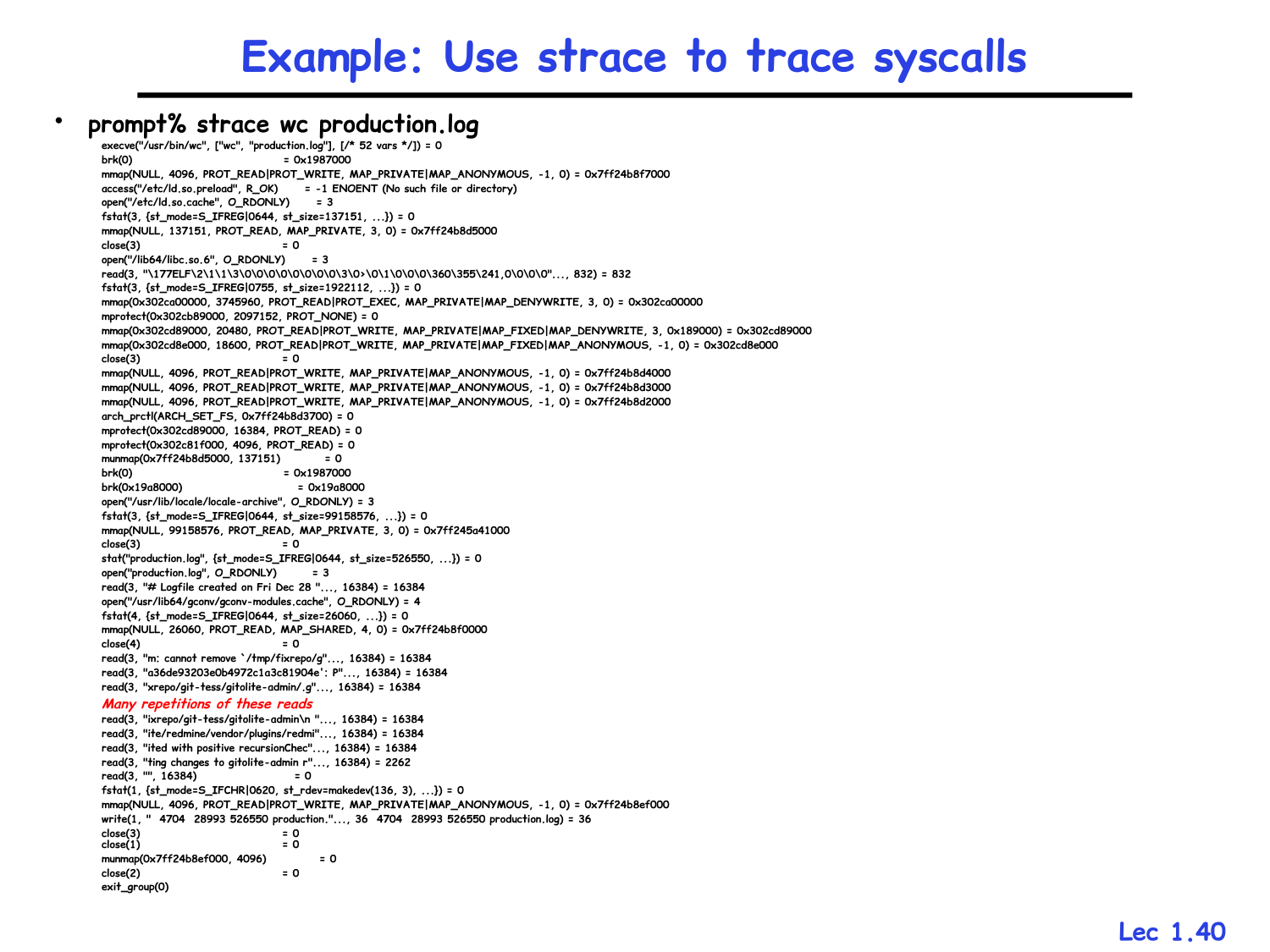

# Example: Use strace to trace syscalls
prompt% strace wc production.log
execve("/usr/bin/wc", ["wc", "production.log"], [/* 52 vars */]) = 0
brk(0)                                  = 0x1987000
mmap(NULL, 4096, PROT_READ|PROT_WRITE, MAP_PRIVATE|MAP_ANONYMOUS, -1, 0) = 0x7ff24b8f7000
access("/etc/ld.so.preload", R_OK)      = -1 ENOENT (No such file or directory)
open("/etc/ld.so.cache", O_RDONLY)      = 3
fstat(3, {st_mode=S_IFREG|0644, st_size=137151, ...}) = 0
mmap(NULL, 137151, PROT_READ, MAP_PRIVATE, 3, 0) = 0x7ff24b8d5000
close(3)                                = 0
open("/lib64/libc.so.6", O_RDONLY)      = 3
read(3, "\177ELF\2\1\1\3\0\0\0\0\0\0\0\0\3\0>\0\1\0\0\0\360\355\241,0\0\0\0"..., 832) = 832
fstat(3, {st_mode=S_IFREG|0755, st_size=1922112, ...}) = 0
mmap(0x302ca00000, 3745960, PROT_READ|PROT_EXEC, MAP_PRIVATE|MAP_DENYWRITE, 3, 0) = 0x302ca00000
mprotect(0x302cb89000, 2097152, PROT_NONE) = 0
mmap(0x302cd89000, 20480, PROT_READ|PROT_WRITE, MAP_PRIVATE|MAP_FIXED|MAP_DENYWRITE, 3, 0x189000) = 0x302cd89000
mmap(0x302cd8e000, 18600, PROT_READ|PROT_WRITE, MAP_PRIVATE|MAP_FIXED|MAP_ANONYMOUS, -1, 0) = 0x302cd8e000
close(3)                                = 0
mmap(NULL, 4096, PROT_READ|PROT_WRITE, MAP_PRIVATE|MAP_ANONYMOUS, -1, 0) = 0x7ff24b8d4000
mmap(NULL, 4096, PROT_READ|PROT_WRITE, MAP_PRIVATE|MAP_ANONYMOUS, -1, 0) = 0x7ff24b8d3000
mmap(NULL, 4096, PROT_READ|PROT_WRITE, MAP_PRIVATE|MAP_ANONYMOUS, -1, 0) = 0x7ff24b8d2000
arch_prctl(ARCH_SET_FS, 0x7ff24b8d3700) = 0
mprotect(0x302cd89000, 16384, PROT_READ) = 0
mprotect(0x302c81f000, 4096, PROT_READ) = 0
munmap(0x7ff24b8d5000, 137151)          = 0
brk(0)                                  = 0x1987000
brk(0x19a8000)                          = 0x19a8000
open("/usr/lib/locale/locale-archive", O_RDONLY) = 3
fstat(3, {st_mode=S_IFREG|0644, st_size=99158576, ...}) = 0
mmap(NULL, 99158576, PROT_READ, MAP_PRIVATE, 3, 0) = 0x7ff245a41000
close(3)                                = 0
stat("production.log", {st_mode=S_IFREG|0644, st_size=526550, ...}) = 0
open("production.log", O_RDONLY)        = 3
read(3, "# Logfile created on Fri Dec 28 "..., 16384) = 16384
open("/usr/lib64/gconv/gconv-modules.cache", O_RDONLY) = 4
fstat(4, {st_mode=S_IFREG|0644, st_size=26060, ...}) = 0
mmap(NULL, 26060, PROT_READ, MAP_SHARED, 4, 0) = 0x7ff24b8f0000
close(4)                                = 0
read(3, "m: cannot remove `/tmp/fixrepo/g"..., 16384) = 16384
read(3, "a36de93203e0b4972c1a3c81904e': P"..., 16384) = 16384
read(3, "xrepo/git-tess/gitolite-admin/.g"..., 16384) = 16384
	Many repetitions of these reads
read(3, "ixrepo/git-tess/gitolite-admin\n "..., 16384) = 16384
read(3, "ite/redmine/vendor/plugins/redmi"..., 16384) = 16384
read(3, "ited with positive recursionChec"..., 16384) = 16384
read(3, "ting changes to gitolite-admin r"..., 16384) = 2262
read(3, "", 16384)                      = 0
fstat(1, {st_mode=S_IFCHR|0620, st_rdev=makedev(136, 3), ...}) = 0
mmap(NULL, 4096, PROT_READ|PROT_WRITE, MAP_PRIVATE|MAP_ANONYMOUS, -1, 0) = 0x7ff24b8ef000
write(1, "  4704  28993 526550 production."..., 36  4704  28993 526550 production.log) = 36
close(3)                                = 0
close(1)                                = 0
munmap(0x7ff24b8ef000, 4096)            = 0
close(2)                                = 0
exit_group(0)